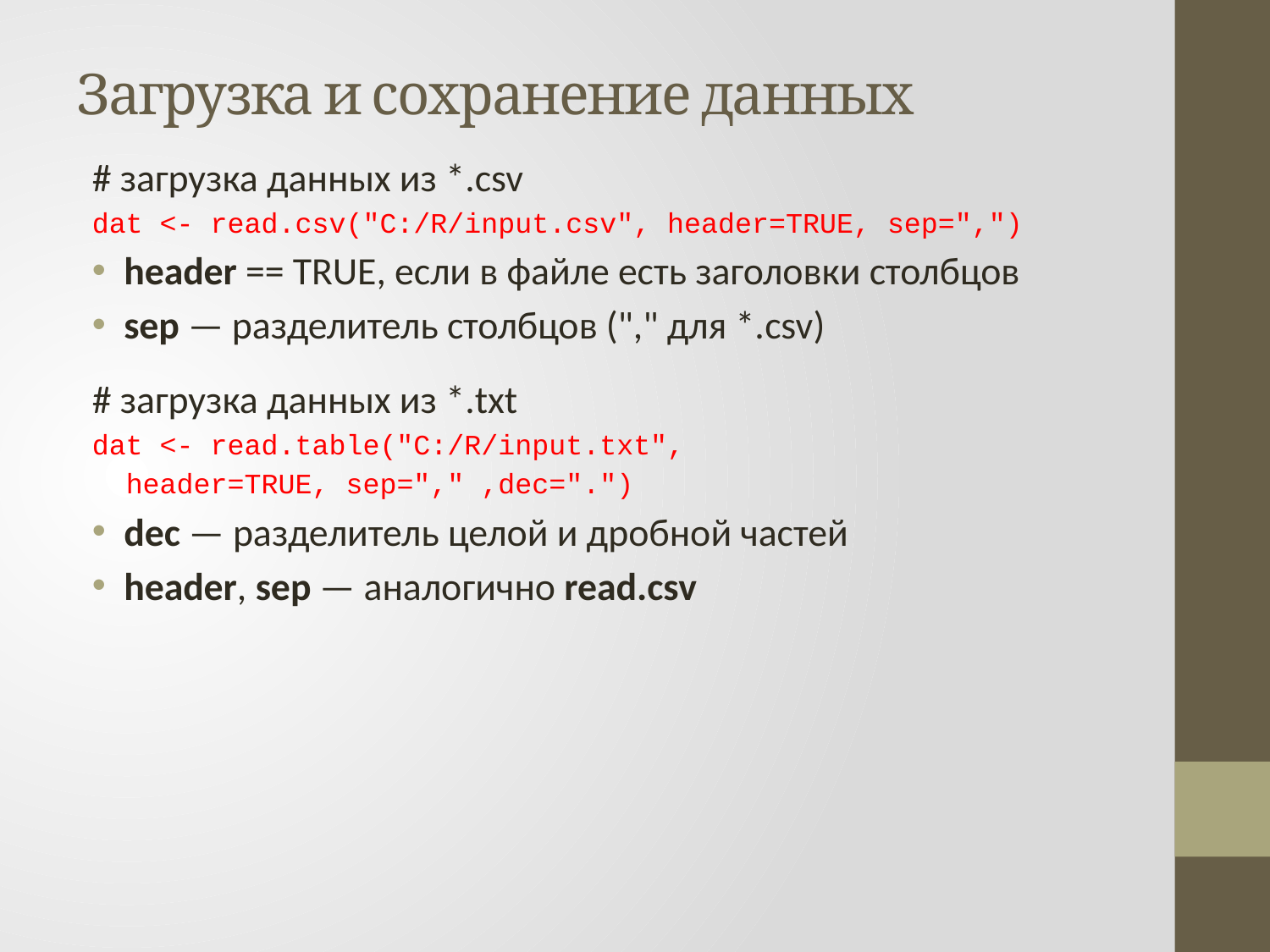

# Загрузка и сохранение данных
# загрузка данных из *.csv
dat <- read.csv("C:/R/input.csv", header=TRUE, sep=",")
header == TRUE, если в файле есть заголовки столбцов
sep — разделитель столбцов ("," для *.csv)

# загрузка данных из *.txt
dat <- read.table("C:/R/input.txt",
  header=TRUE, sep="," ,dec=".")
dec — разделитель целой и дробной частей
header, sep — аналогично read.csv